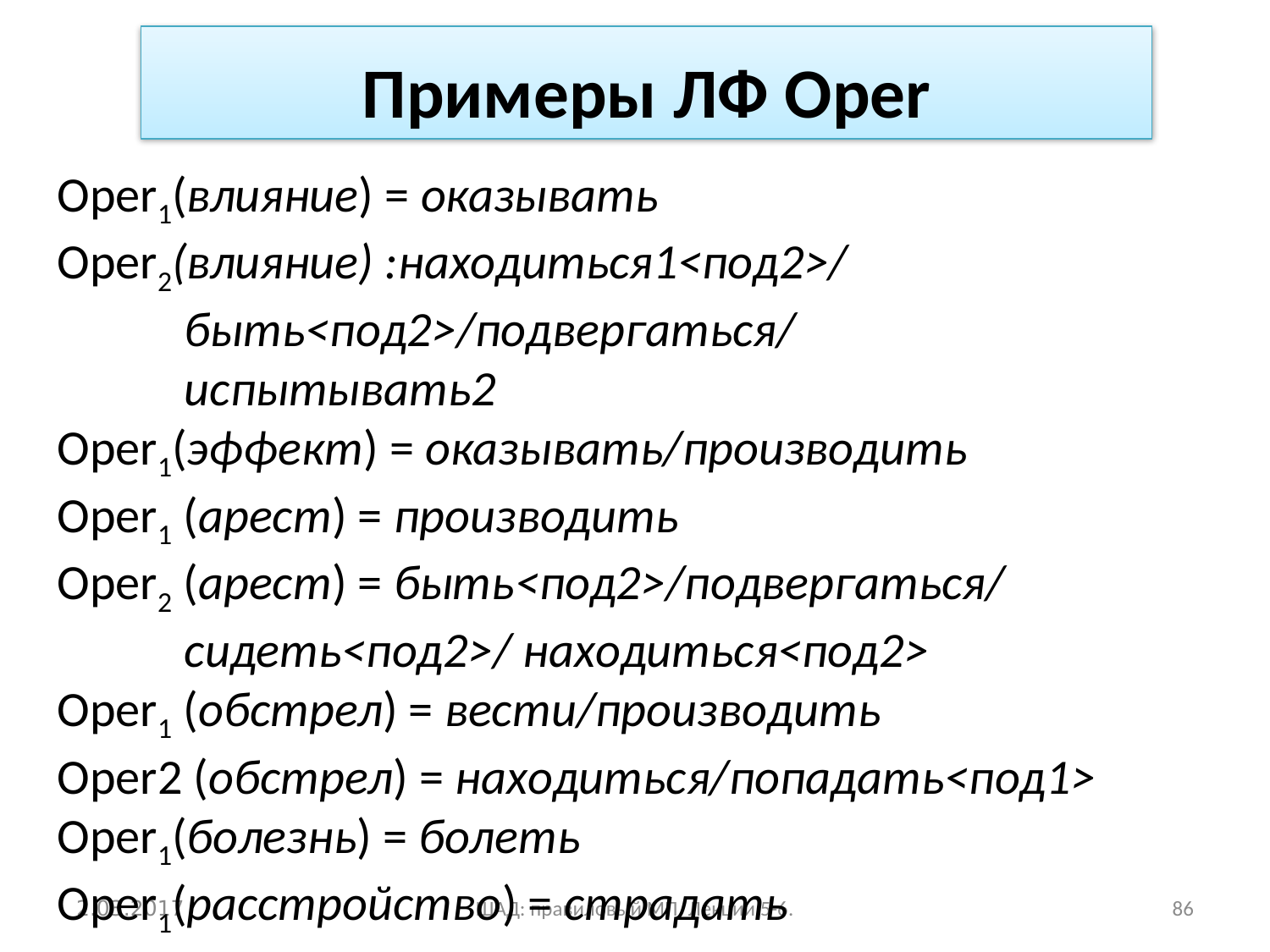

Примеры ЛФ Oper
Oper1(влияние) = оказывать
Oper2(влияние) :находиться1<под2>/
	быть<под2>/подвергаться/
	испытывать2
Oper1(эффект) = оказывать/производить
Oper1 (арест) = производить
Oper2 (арест) = быть<под2>/подвергаться/
	сидеть<под2>/ находиться<под2>
Oper1 (обстрел) = вести/производить
Oper2 (обстрел) = находиться/попадать<под1>
Oper1(болезнь) = болеть
Oper1(расстройство) = страдать

2.03.2017
ШАД: правиловый МП. Лекции 5-6.
86